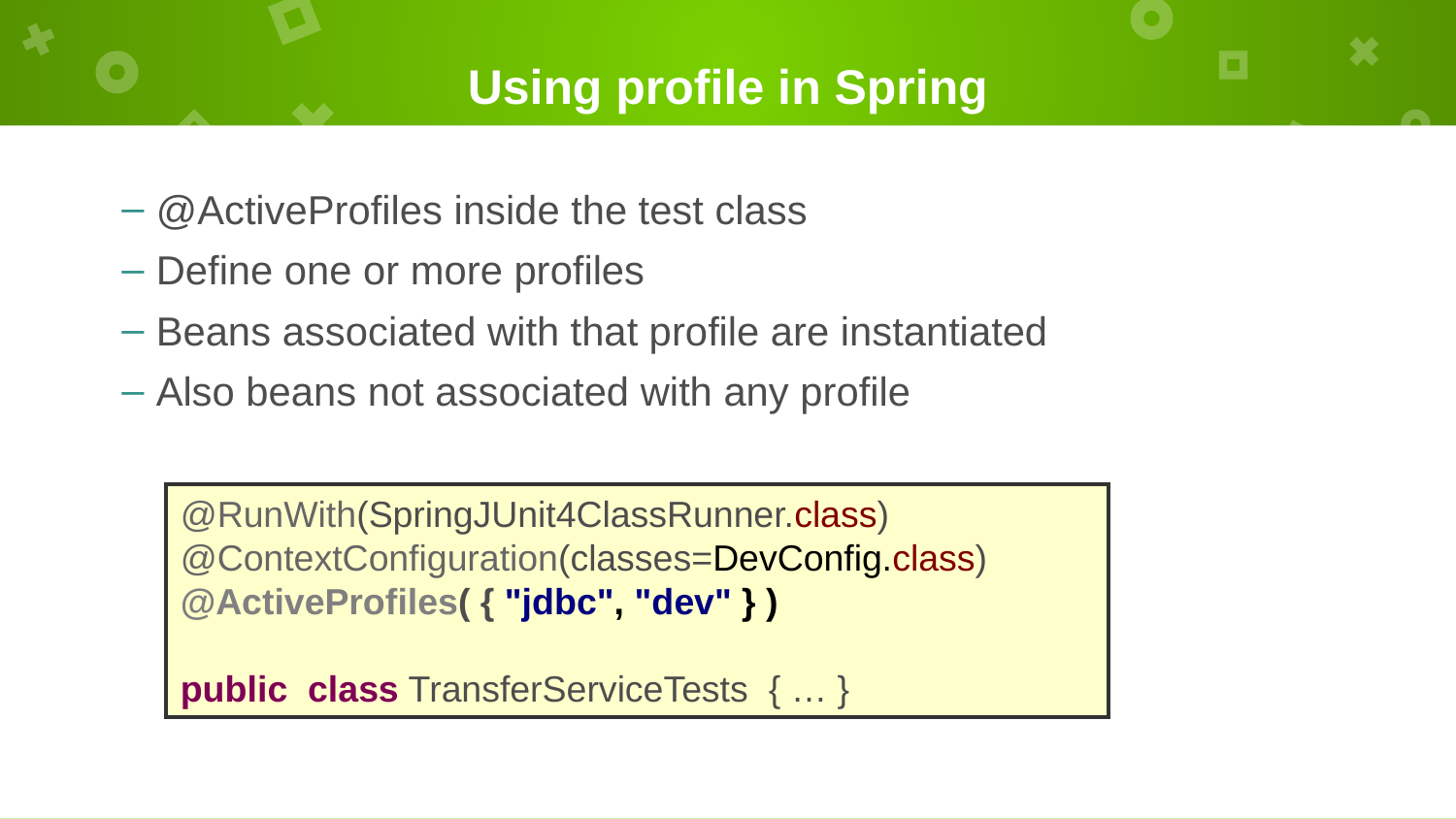

# Using profile in Spring
@ActiveProfiles inside the test class
Define one or more profiles
Beans associated with that profile are instantiated
Also beans not associated with any profile
@RunWith(SpringJUnit4ClassRunner.class)
@ContextConfiguration(classes=DevConfig.class)
@ActiveProfiles( { "jdbc", "dev" } )

public  class TransferServiceTests  { … }